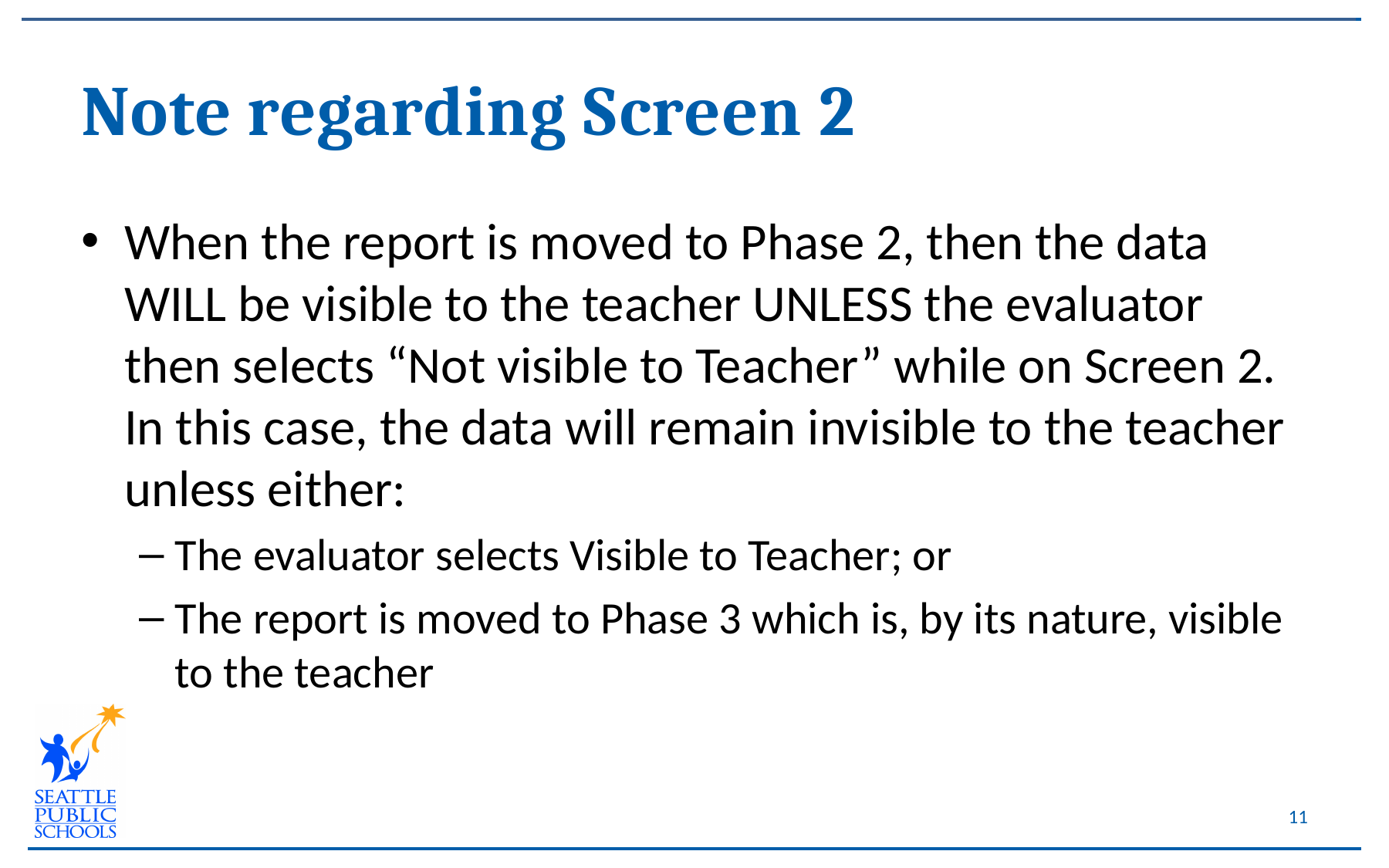

# Note regarding Screen 2
When the report is moved to Phase 2, then the data WILL be visible to the teacher UNLESS the evaluator then selects “Not visible to Teacher” while on Screen 2.  In this case, the data will remain invisible to the teacher unless either:
The evaluator selects Visible to Teacher; or
The report is moved to Phase 3 which is, by its nature, visible to the teacher
11